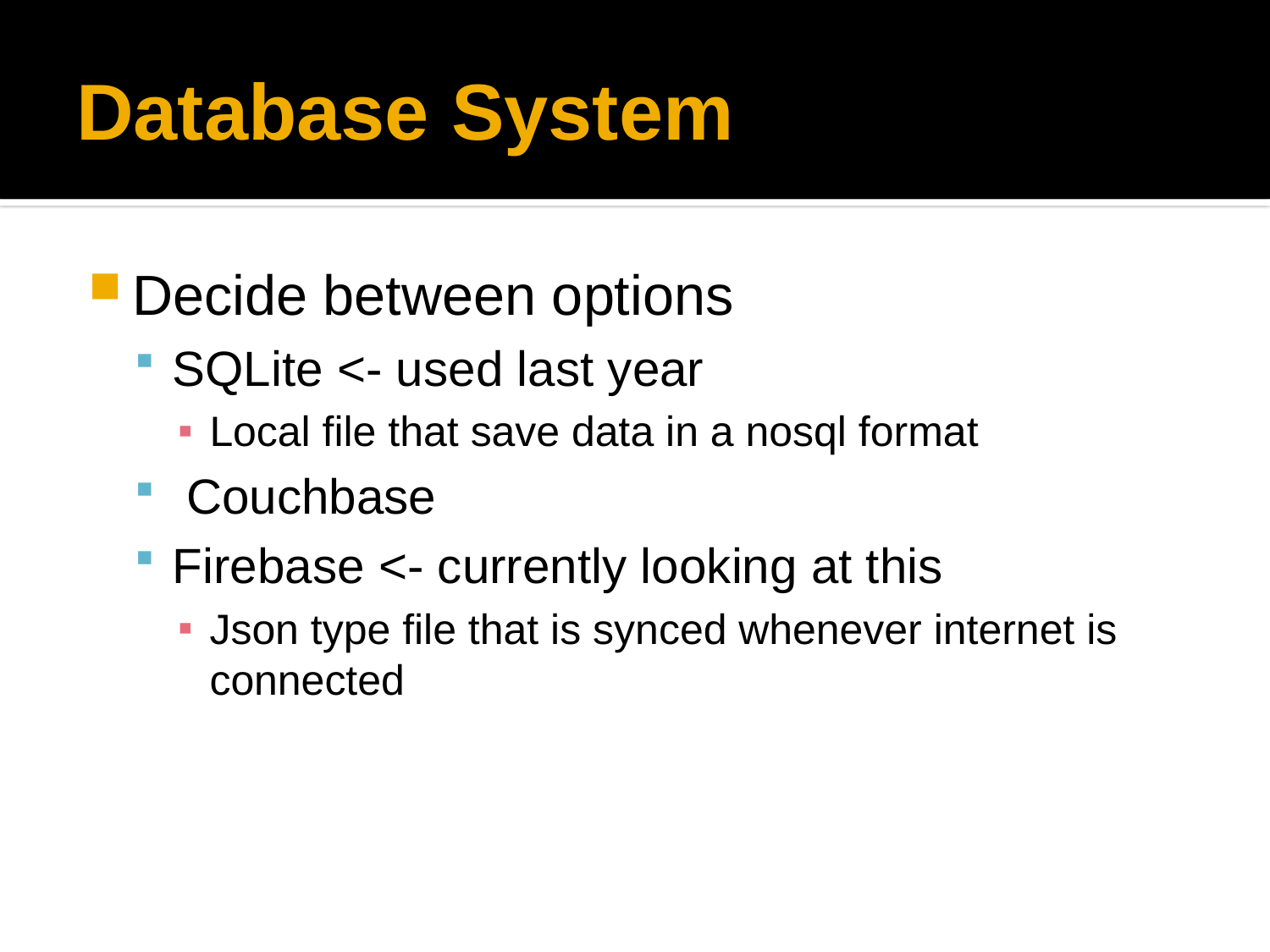

# Database System
Decide between options
SQLite <- used last year
Local file that save data in a nosql format
 Couchbase
Firebase <- currently looking at this
Json type file that is synced whenever internet is connected